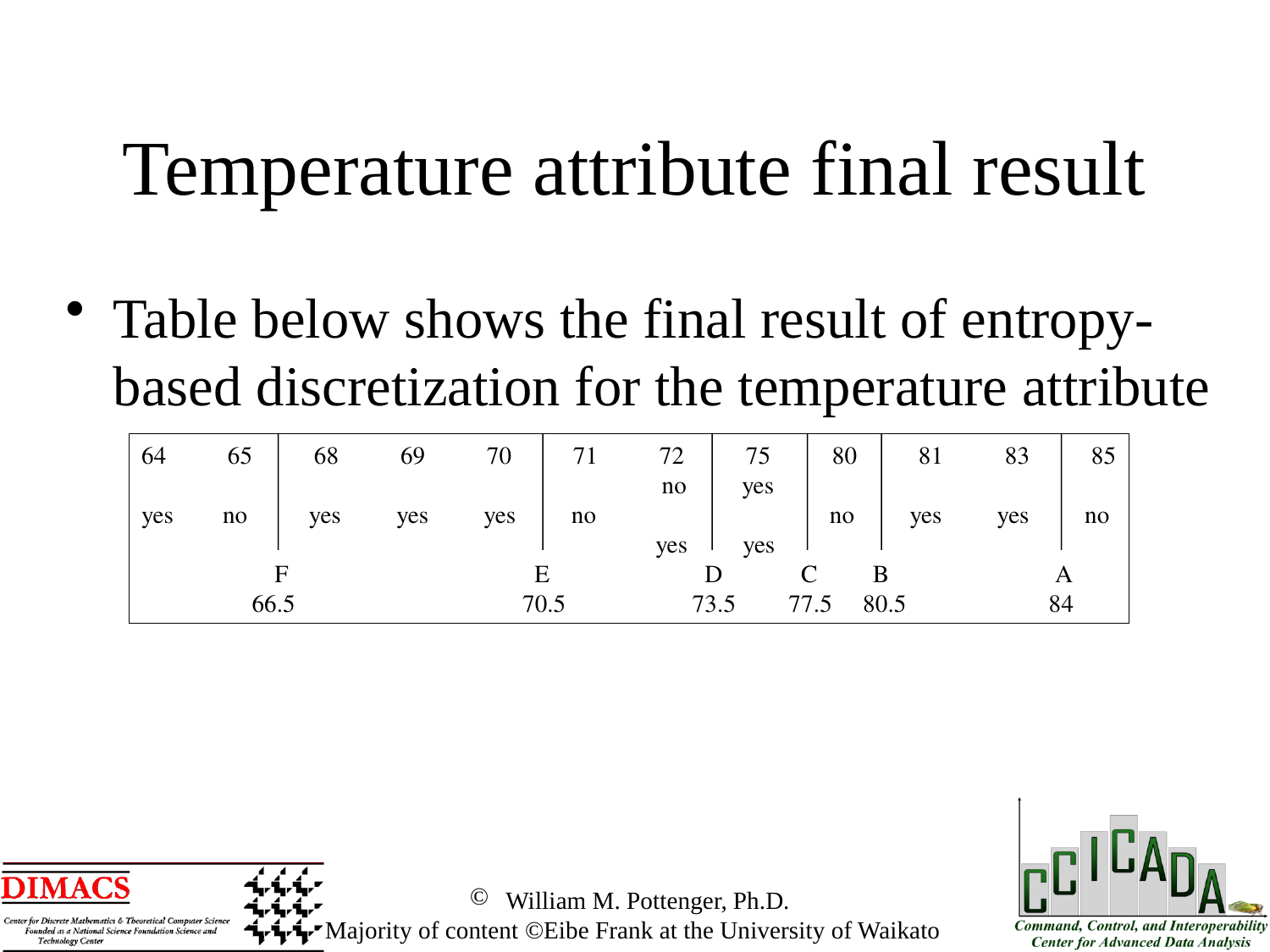

# Temperature attribute final result
Table below shows the final result of entropy-based discretization for the temperature attribute

64          65          68          69          70          71          72          75          80          81          83          85
				  no         yes
yes        no          yes         yes         yes         no                                      no         yes         yes         no
				 yes         yes
	 F		  E	         D	    C         B		    A
                  66.5  		70.5  	       73.5	  77.5     80.5	   84

 William M. Pottenger, Ph.D.
 Majority of content ©Eibe Frank at the University of Waikato